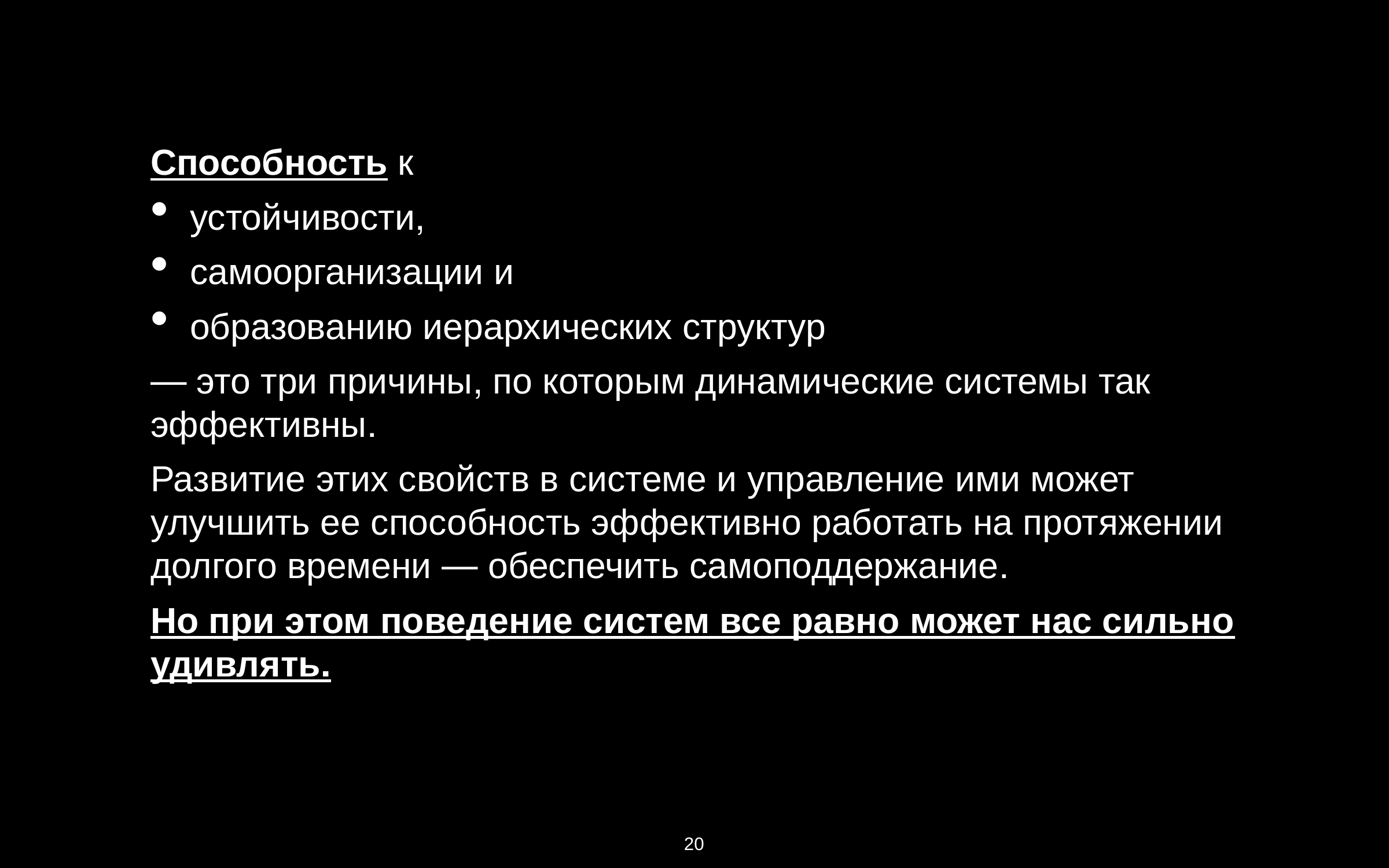

Способность к
устойчивости,
самоорганизации и
образованию иерархических структур
— это три причины, по которым динамические системы так эффективны.
Развитие этих свойств в системе и управление ими может улучшить ее способность эффективно работать на протяжении долгого времени — обеспечить самоподдержание.
Но при этом поведение систем все равно может нас сильно удивлять.
20